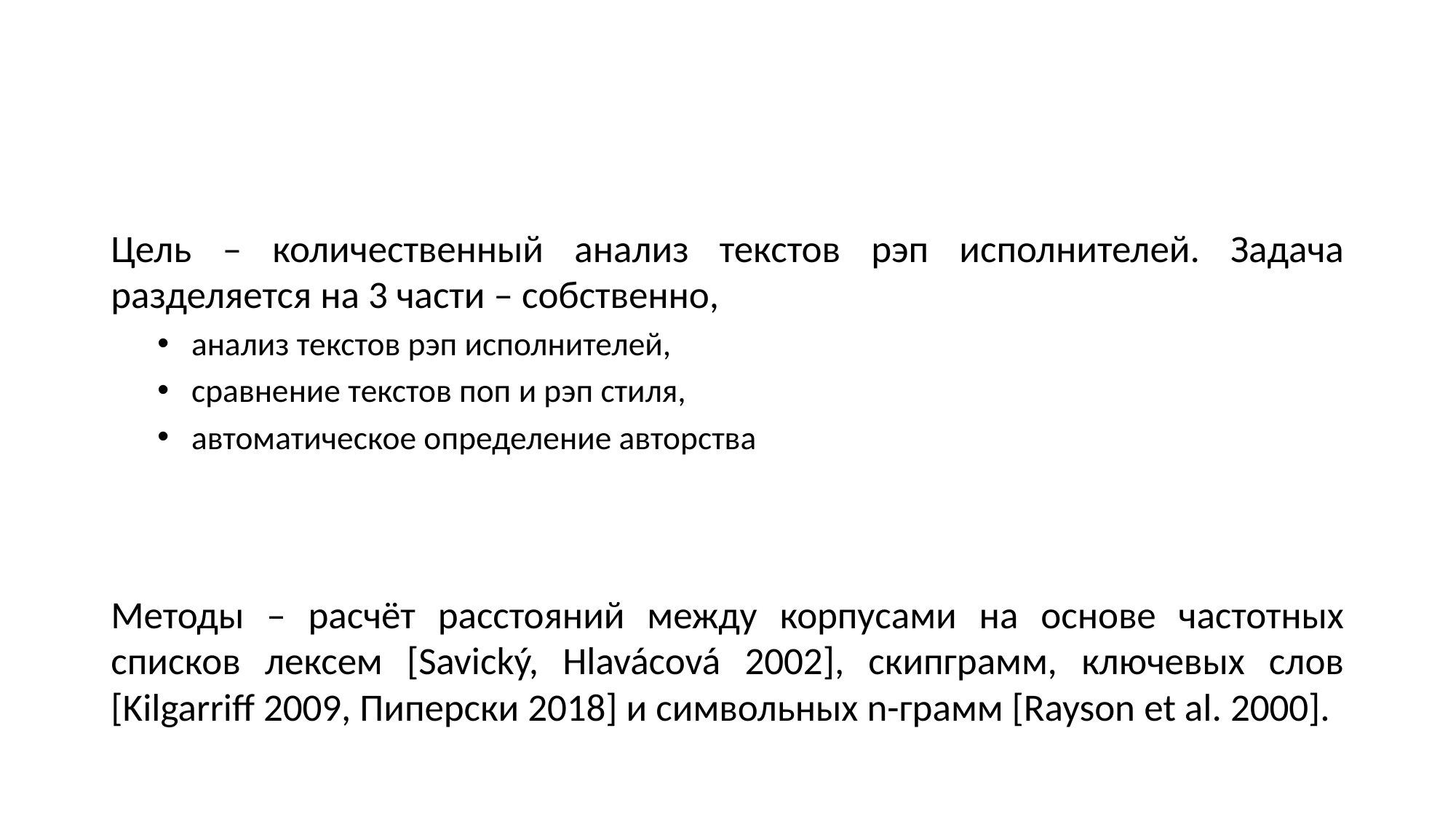

Цель – количественный анализ текстов рэп исполнителей. Задача разделяется на 3 части – собственно,
анализ текстов рэп исполнителей,
сравнение текстов поп и рэп стиля,
автоматическое определение авторства

Методы – расчёт расстояний между корпусами на основе частотных списков лексем [Savický, Hlavácová 2002], скипграмм, ключевых слов [Kilgarriff 2009, Пиперски 2018] и символьных n-грамм [Rayson et al. 2000].